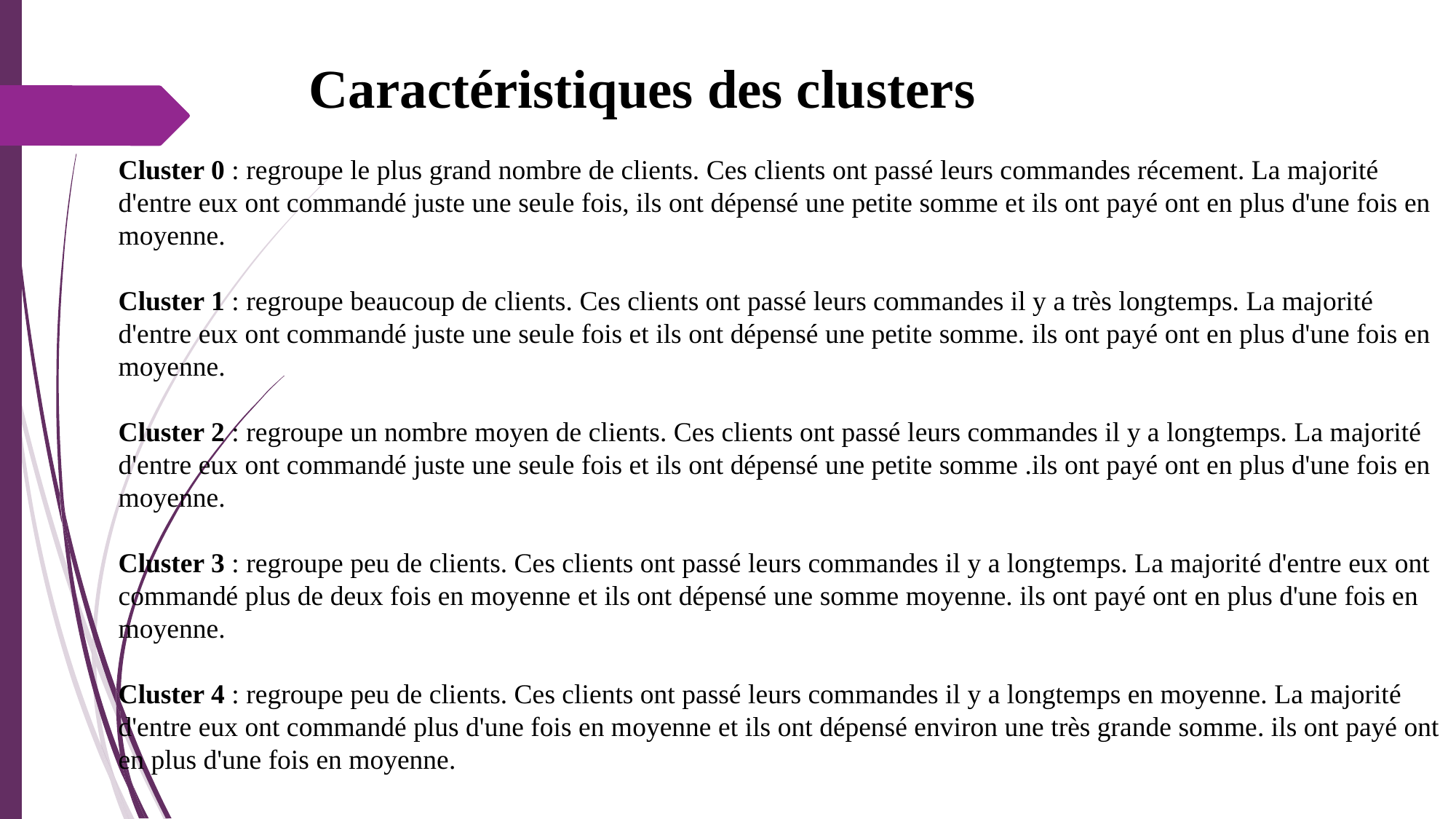

Caractéristiques des clusters
Cluster 0 : regroupe le plus grand nombre de clients. Ces clients ont passé leurs commandes récement. La majorité d'entre eux ont commandé juste une seule fois, ils ont dépensé une petite somme et ils ont payé ont en plus d'une fois en moyenne.

Cluster 1 : regroupe beaucoup de clients. Ces clients ont passé leurs commandes il y a très longtemps. La majorité d'entre eux ont commandé juste une seule fois et ils ont dépensé une petite somme. ils ont payé ont en plus d'une fois en moyenne.

Cluster 2 : regroupe un nombre moyen de clients. Ces clients ont passé leurs commandes il y a longtemps. La majorité d'entre eux ont commandé juste une seule fois et ils ont dépensé une petite somme .ils ont payé ont en plus d'une fois en moyenne.

Cluster 3 : regroupe peu de clients. Ces clients ont passé leurs commandes il y a longtemps. La majorité d'entre eux ont commandé plus de deux fois en moyenne et ils ont dépensé une somme moyenne. ils ont payé ont en plus d'une fois en moyenne.

Cluster 4 : regroupe peu de clients. Ces clients ont passé leurs commandes il y a longtemps en moyenne. La majorité d'entre eux ont commandé plus d'une fois en moyenne et ils ont dépensé environ une très grande somme. ils ont payé ont en plus d'une fois en moyenne.